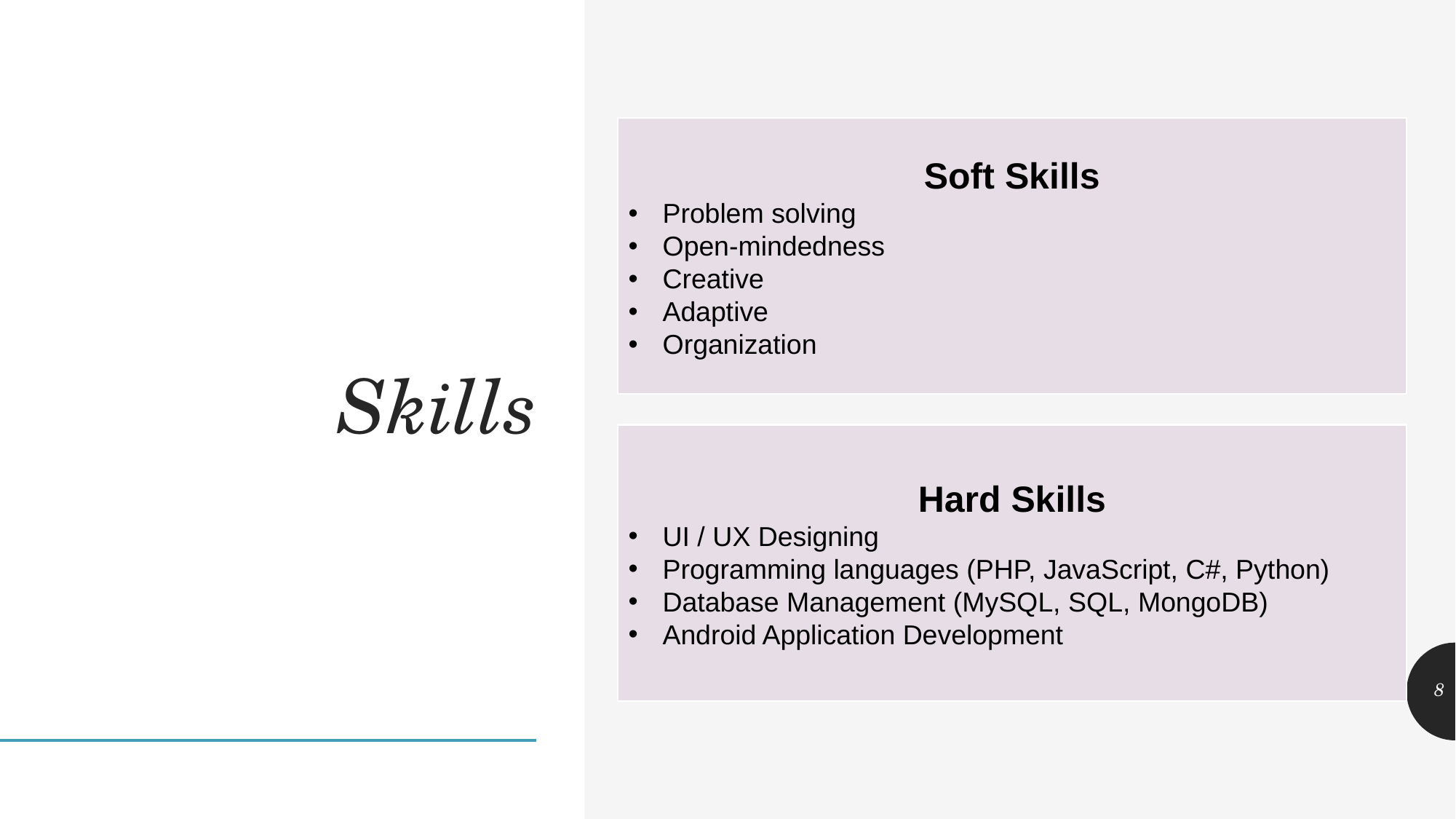

Soft Skills
Problem solving
Open-mindedness
Creative
Adaptive
Organization
# Skills
Hard Skills
UI / UX Designing
Programming languages (PHP, JavaScript, C#, Python)
Database Management (MySQL, SQL, MongoDB)
Android Application Development
8